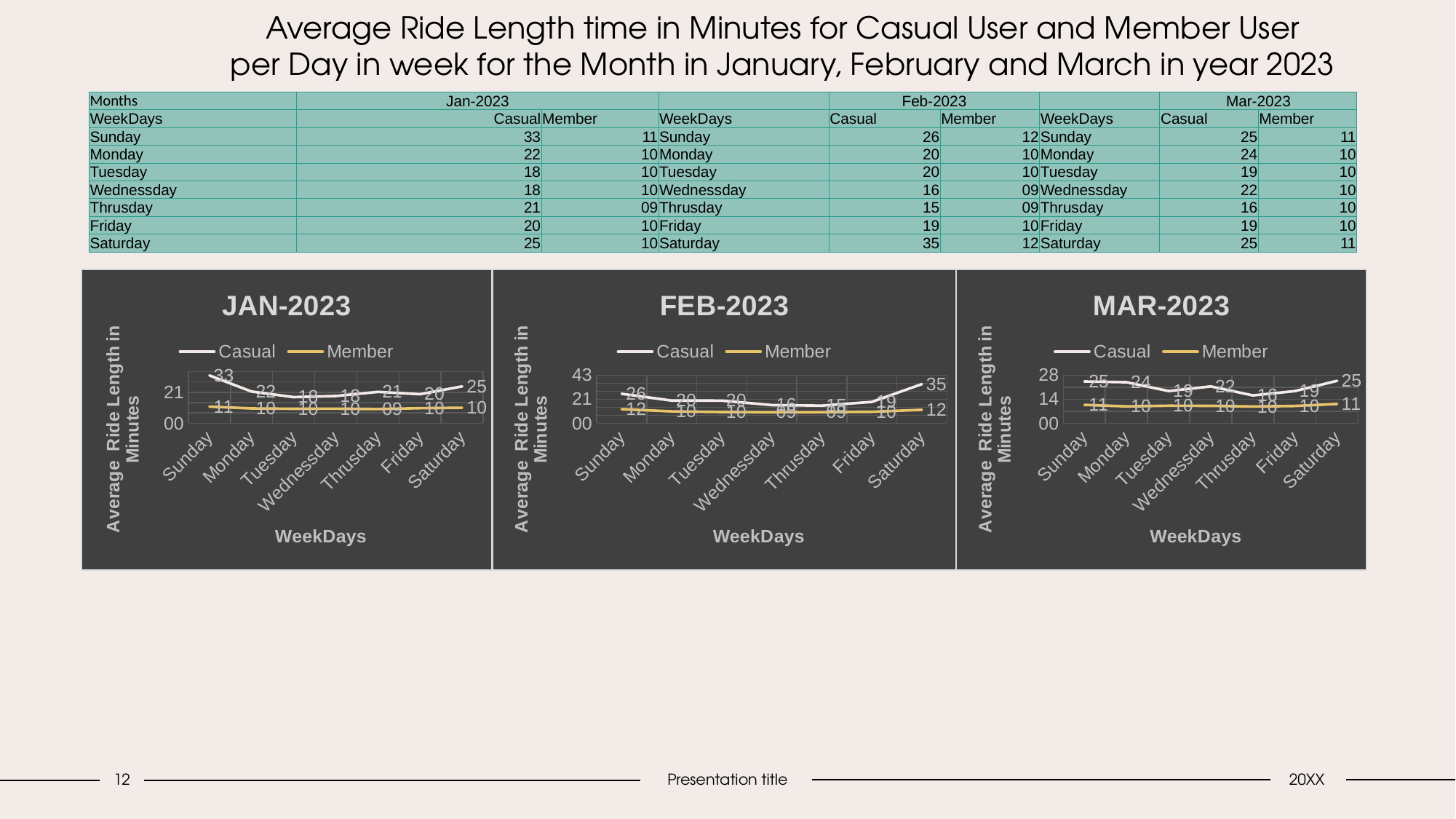

# Average Ride Length time in Minutes for Casual User and Member User per Day in week for the Month in January, February and March in year 2023
| Months | Jan-2023 |  |  | Feb-2023 |  |  | Mar-2023 |  |
| --- | --- | --- | --- | --- | --- | --- | --- | --- |
| WeekDays | Casual | Member | WeekDays | Casual | Member | WeekDays | Casual | Member |
| Sunday | 33 | 11 | Sunday | 26 | 12 | Sunday | 25 | 11 |
| Monday | 22 | 10 | Monday | 20 | 10 | Monday | 24 | 10 |
| Tuesday | 18 | 10 | Tuesday | 20 | 10 | Tuesday | 19 | 10 |
| Wednessday | 18 | 10 | Wednessday | 16 | 09 | Wednessday | 22 | 10 |
| Thrusday | 21 | 09 | Thrusday | 15 | 09 | Thrusday | 16 | 10 |
| Friday | 20 | 10 | Friday | 19 | 10 | Friday | 19 | 10 |
| Saturday | 25 | 10 | Saturday | 35 | 12 | Saturday | 25 | 11 |

### Chart: MAR-2023

| Category | Casual | Member |
|---|---|---|
| Sunday | 0.01739301424867866 | 0.007640497502709549 |
| Monday | 0.01705804454168154 | 0.006999133881814113 |
| Tuesday | 0.013393940603745063 | 0.007279396231624406 |
| Wednessday | 0.0153132760414108 | 0.00722609936670584 |
| Thrusday | 0.011572288523091006 | 0.0069451050003404595 |
| Friday | 0.013395258709360935 | 0.007174373320756844 |
| Saturday | 0.017651954288059716 | 0.008023326651731366 |

### Chart: FEB-2023

| Category | Casual | Member |
|---|---|---|
| Sunday | 0.01839023522518003 | 0.008775288017279205 |
| Monday | 0.014115364259368358 | 0.007385419940870737 |
| Tuesday | 0.014085222543789914 | 0.006976831315965492 |
| Wednessday | 0.011338855104831696 | 0.006844917773064181 |
| Thrusday | 0.010983007438338114 | 0.006890626914124721 |
| Friday | 0.013313088235294153 | 0.00709847370115771 |
| Saturday | 0.024436651582188235 | 0.008359764703942155 |

### Chart: JAN-2023

| Category | Casual | Member |
|---|---|---|
| Sunday | 0.023107612571800454 | 0.008043033926102 |
| Monday | 0.015337425493675528 | 0.007162657823172616 |
| Tuesday | 0.012628479933801189 | 0.006981881611843006 |
| Wednessday | 0.01317903106142276 | 0.007020074233490672 |
| Thrusday | 0.01515887271929433 | 0.006829096746890426 |
| Friday | 0.01404527744524257 | 0.007294512844810627 |
| Saturday | 0.017820745114757966 | 0.007475609171684321 |
12
Presentation title
20XX